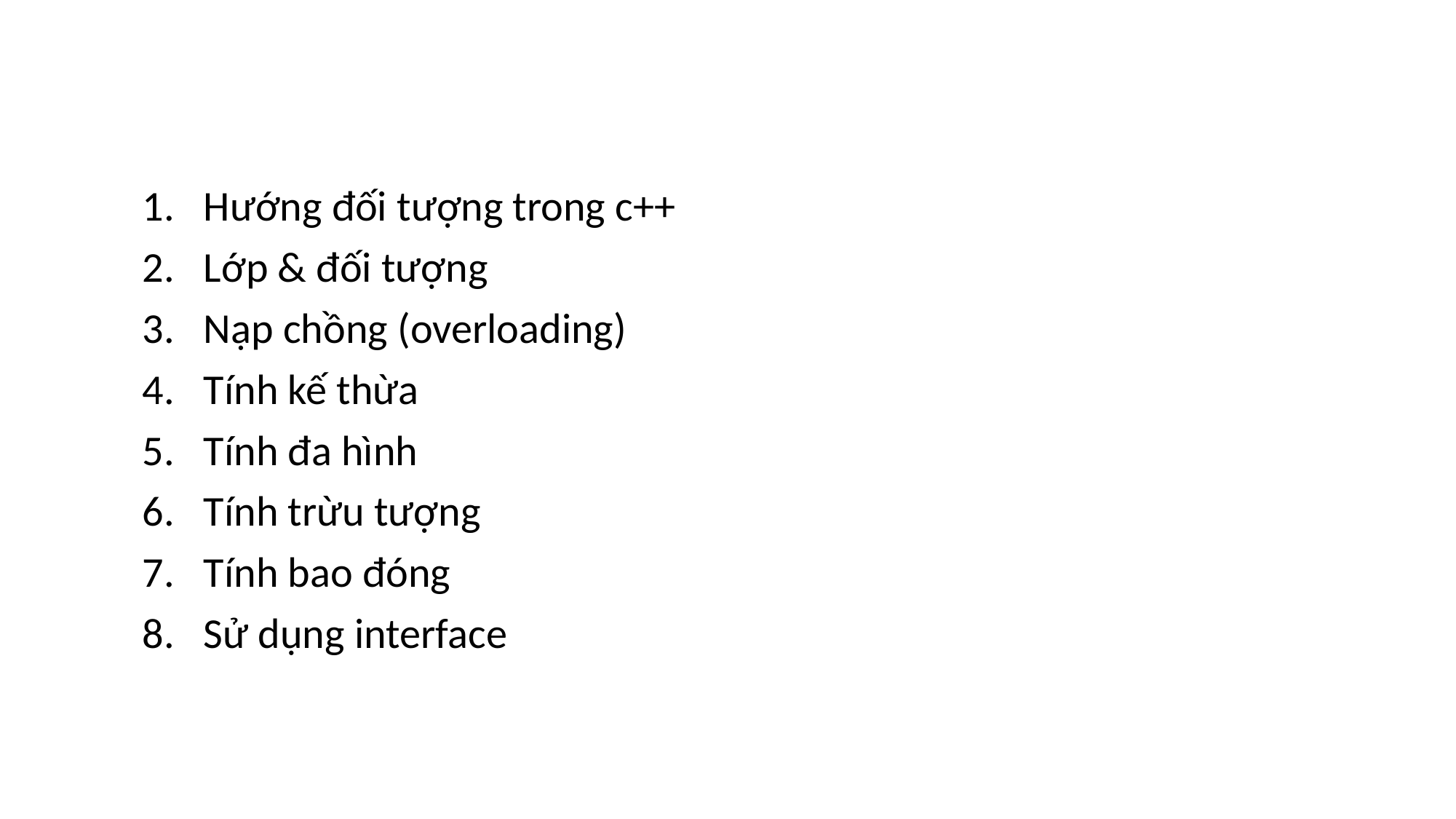

Hướng đối tượng trong c++
Lớp & đối tượng
Nạp chồng (overloading)
Tính kế thừa
Tính đa hình
Tính trừu tượng
Tính bao đóng
Sử dụng interface